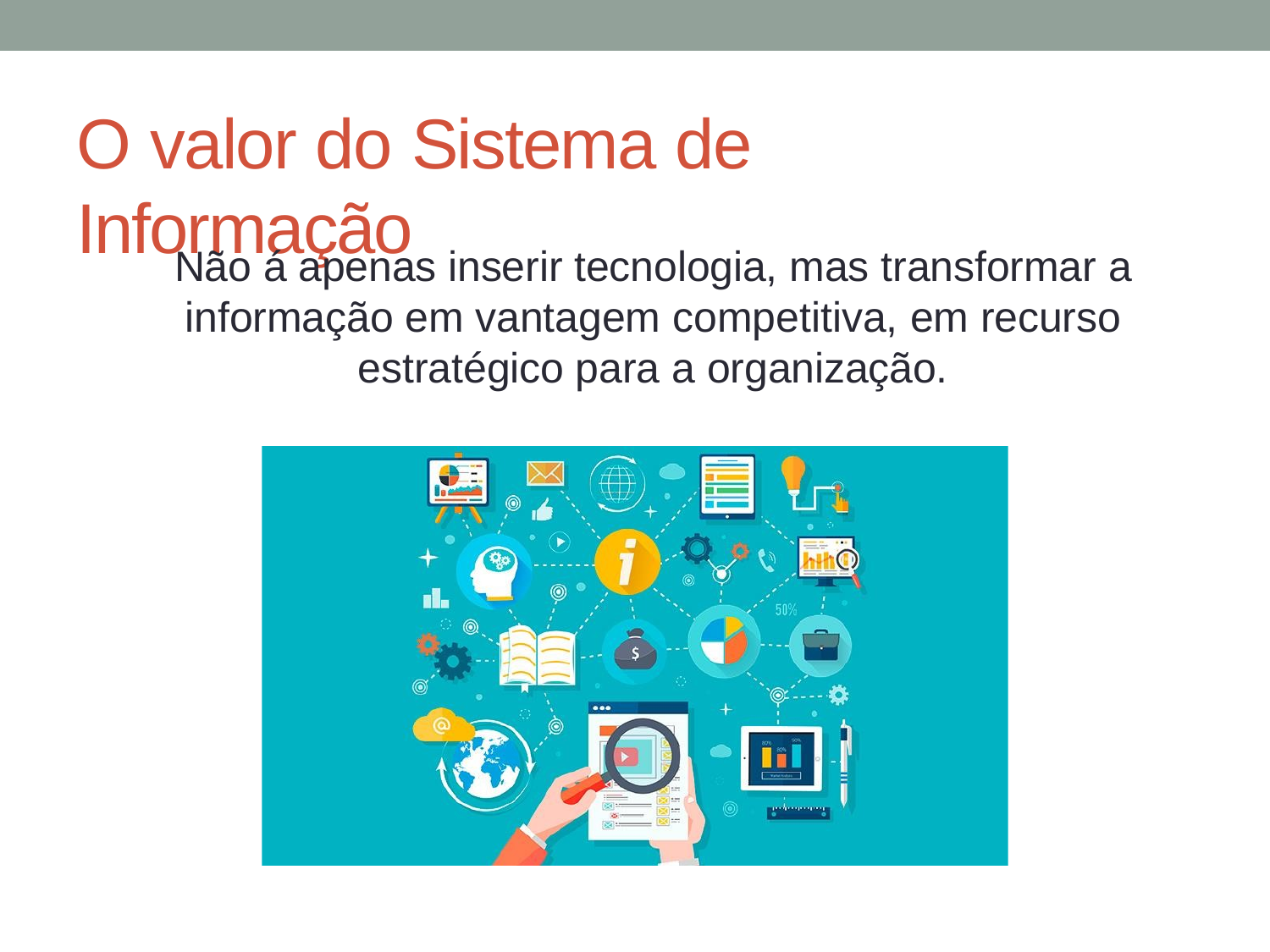

O valor do Sistema de Informação
Não á apenas inserir tecnologia, mas transformar a  informação em vantagem competitiva, em recurso  estratégico para a organização.